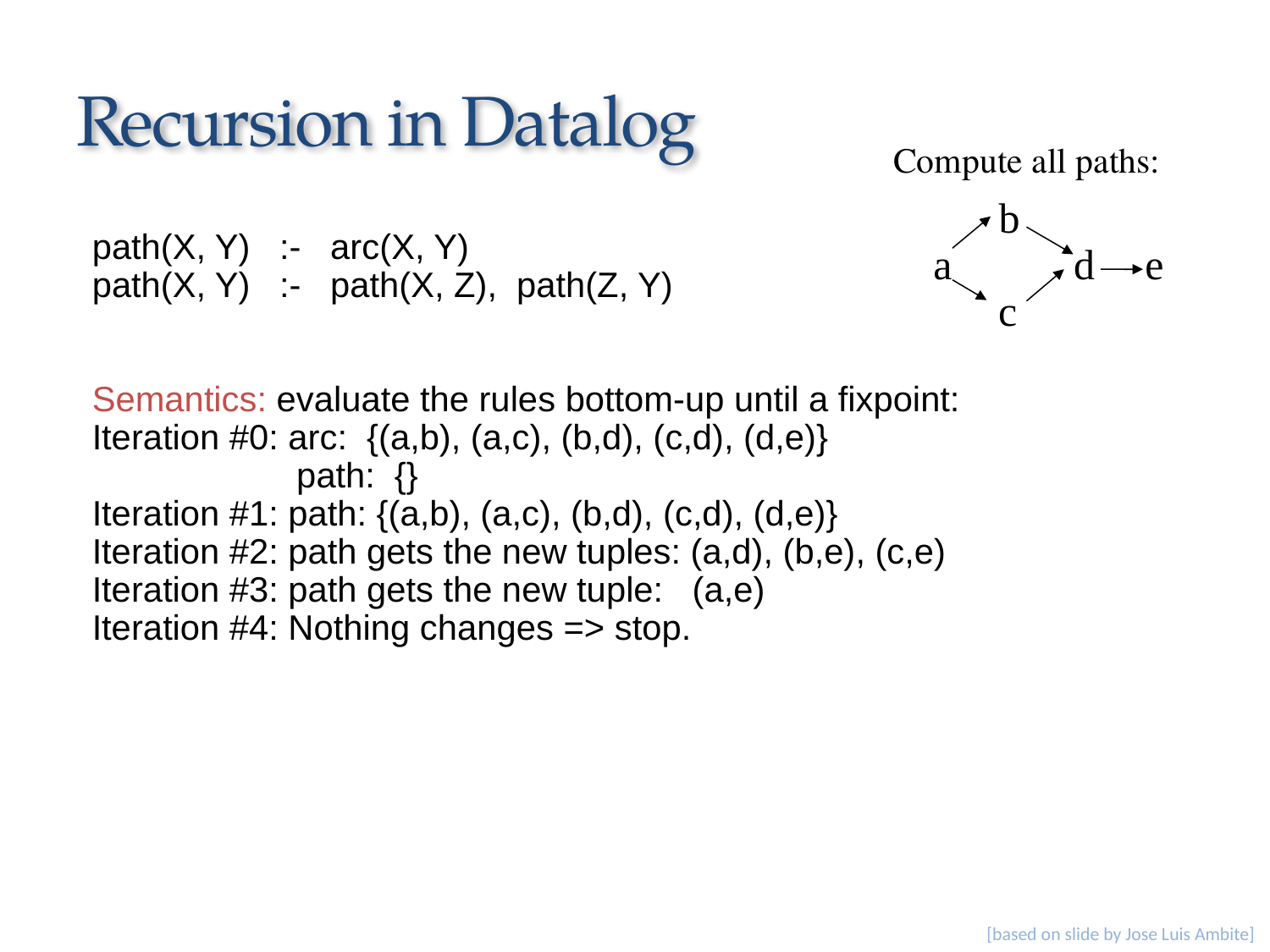

# Recursion in Datalog
Compute all paths:
b

a
d
e

c

path(X, Y)   :-   arc(X, Y)
path(X, Y)   :-   path(X, Z),  path(Z, Y)

Semantics: evaluate the rules bottom-up until a fixpoint:
Iteration #0: arc:  {(a,b), (a,c), (b,d), (c,d), (d,e)}
                     path:  {}
Iteration #1: path: {(a,b), (a,c), (b,d), (c,d), (d,e)}
Iteration #2: path gets the new tuples: (a,d), (b,e), (c,e)
Iteration #3: path gets the new tuple:   (a,e)
Iteration #4: Nothing changes => stop.

[based on slide by Jose Luis Ambite]